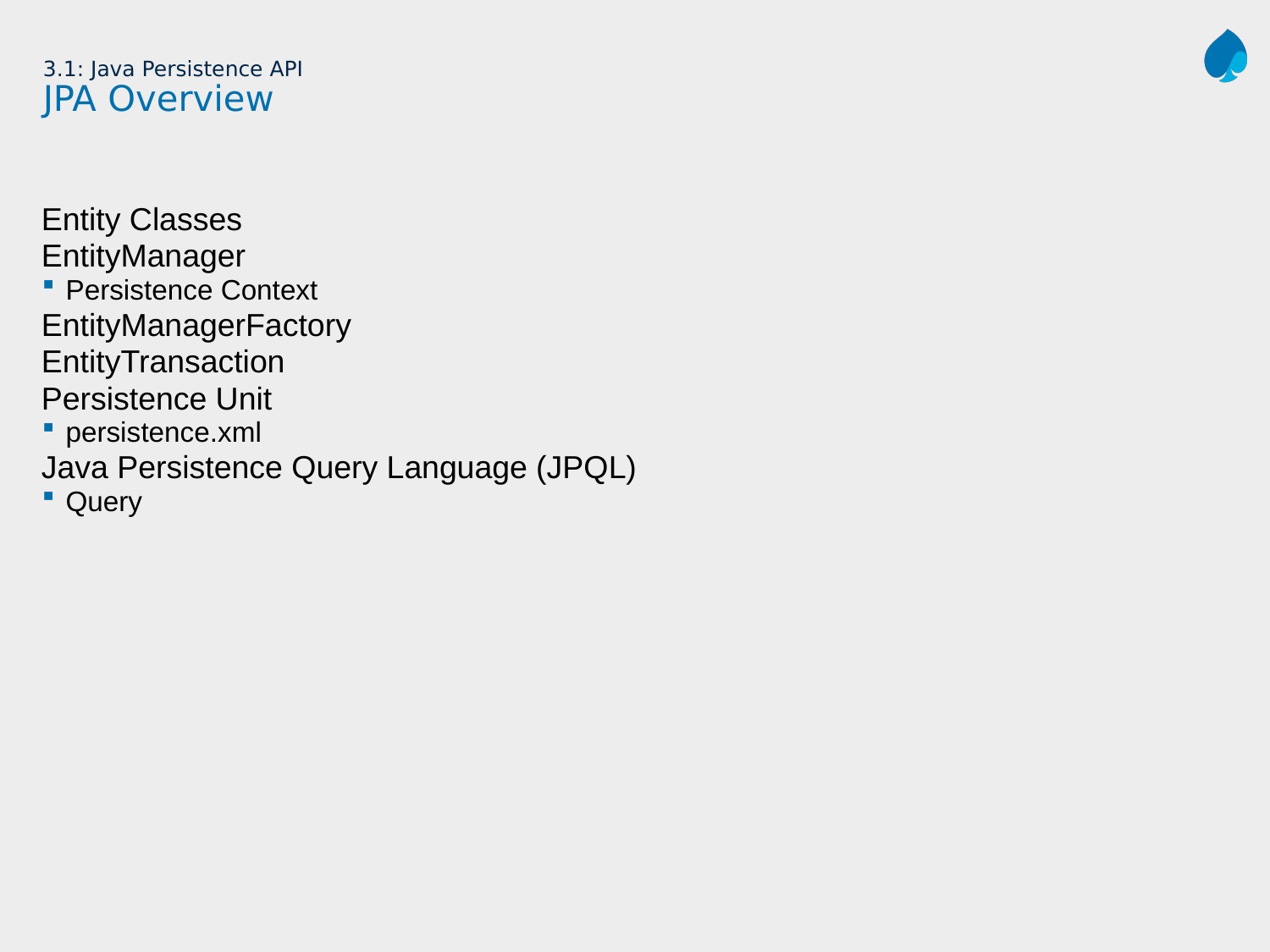

# 3.1: Java Persistence API JPA Overview
Entity Classes
EntityManager
Persistence Context
EntityManagerFactory
EntityTransaction
Persistence Unit
persistence.xml
Java Persistence Query Language (JPQL)
Query